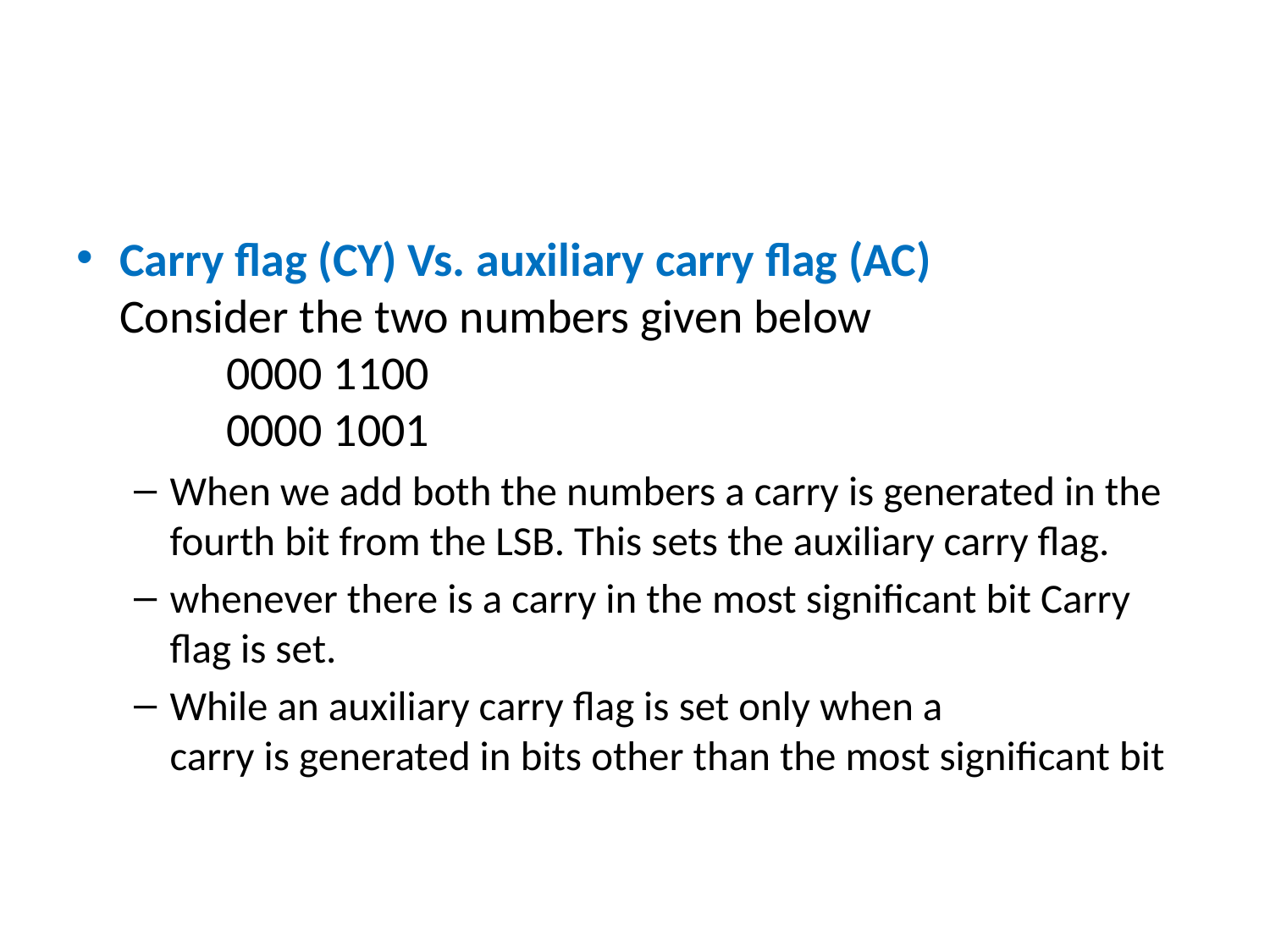

#
Carry flag (CY) Vs. auxiliary carry flag (AC)
Consider the two numbers given below
	0000 1100
	0000 1001
When we add both the numbers a carry is generated in the fourth bit from the LSB. This sets the auxiliary carry flag.
whenever there is a carry in the most significant bit Carry flag is set.
While an auxiliary carry flag is set only when a
carry is generated in bits other than the most significant bit